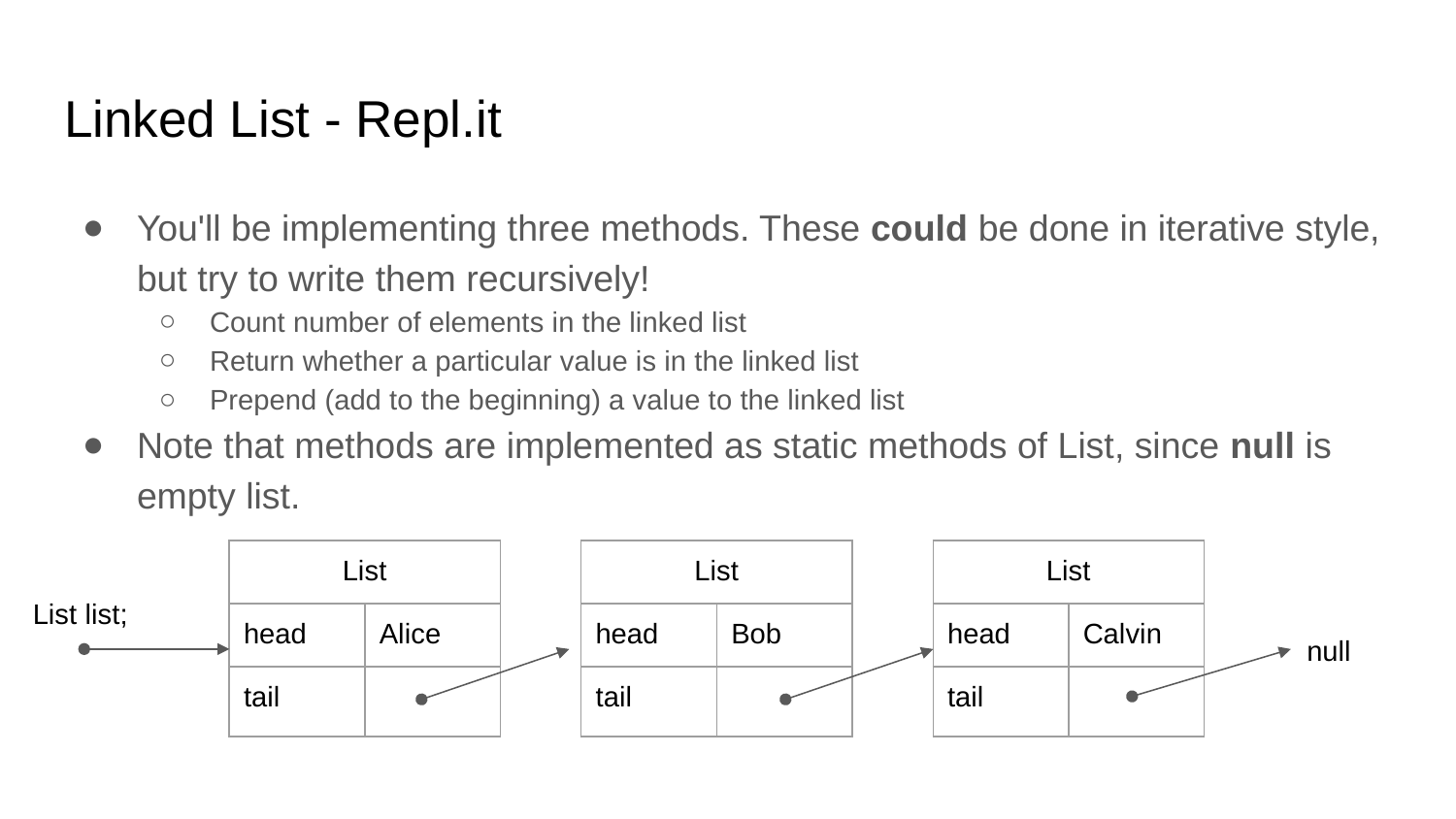

# Linked List - Repl.it
You'll be implementing three methods. These could be done in iterative style, but try to write them recursively!
Count number of elements in the linked list
Return whether a particular value is in the linked list
Prepend (add to the beginning) a value to the linked list
Note that methods are implemented as static methods of List, since null is empty list.
| List |  |
| --- | --- |
| head | Alice |
| tail |  |
| List |  |
| --- | --- |
| head | Bob |
| tail |  |
| List |  |
| --- | --- |
| head | Calvin |
| tail |  |
List list;
null